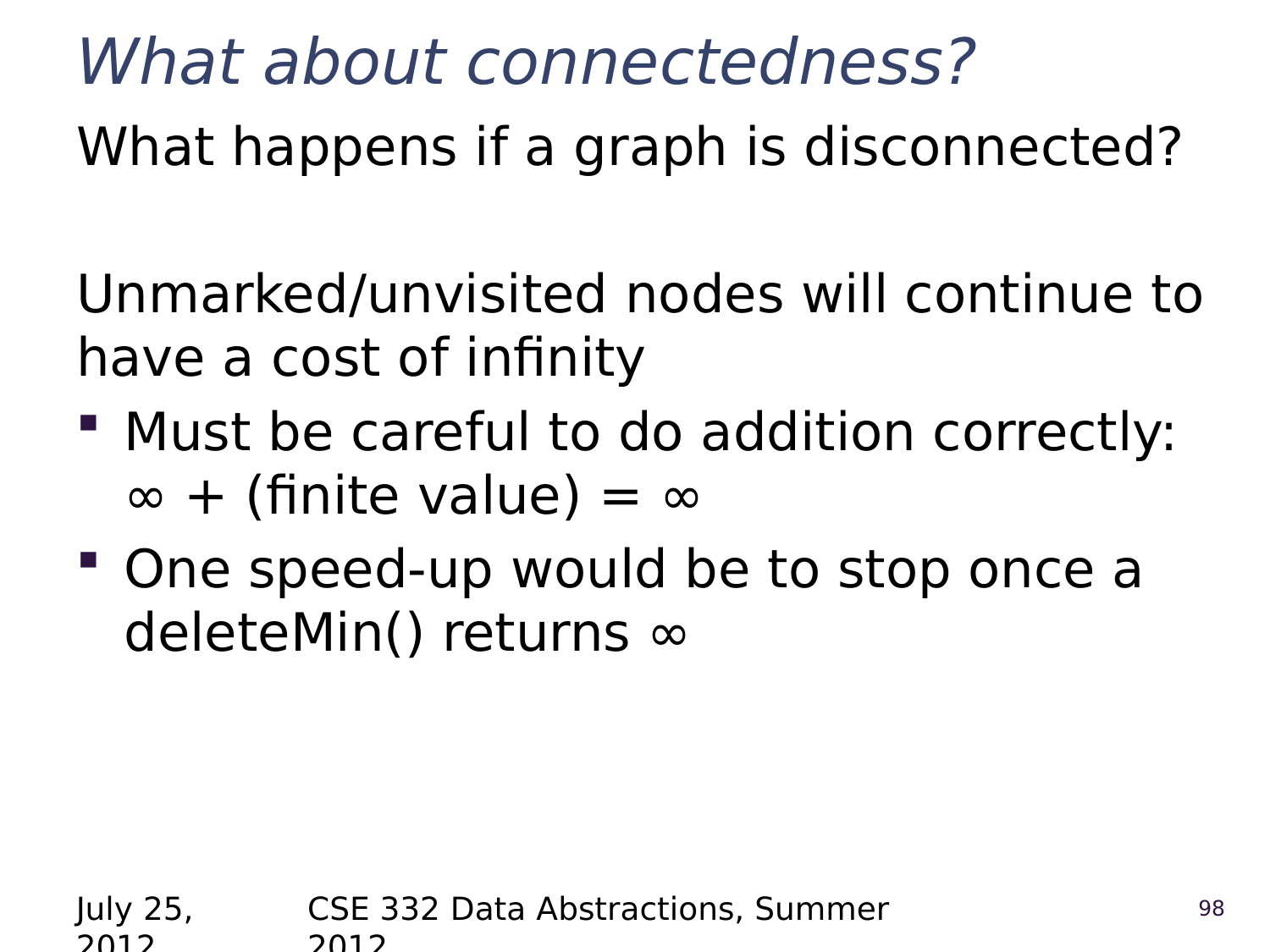

# What about connectedness?
What happens if a graph is disconnected?

Unmarked/unvisited nodes will continue to have a cost of infinity
Must be careful to do addition correctly:
∞ + (finite value) = ∞
One speed-up would be to stop once a deleteMin() returns ∞

July 25, 2012
CSE 332 Data Abstractions, Summer 2012
98